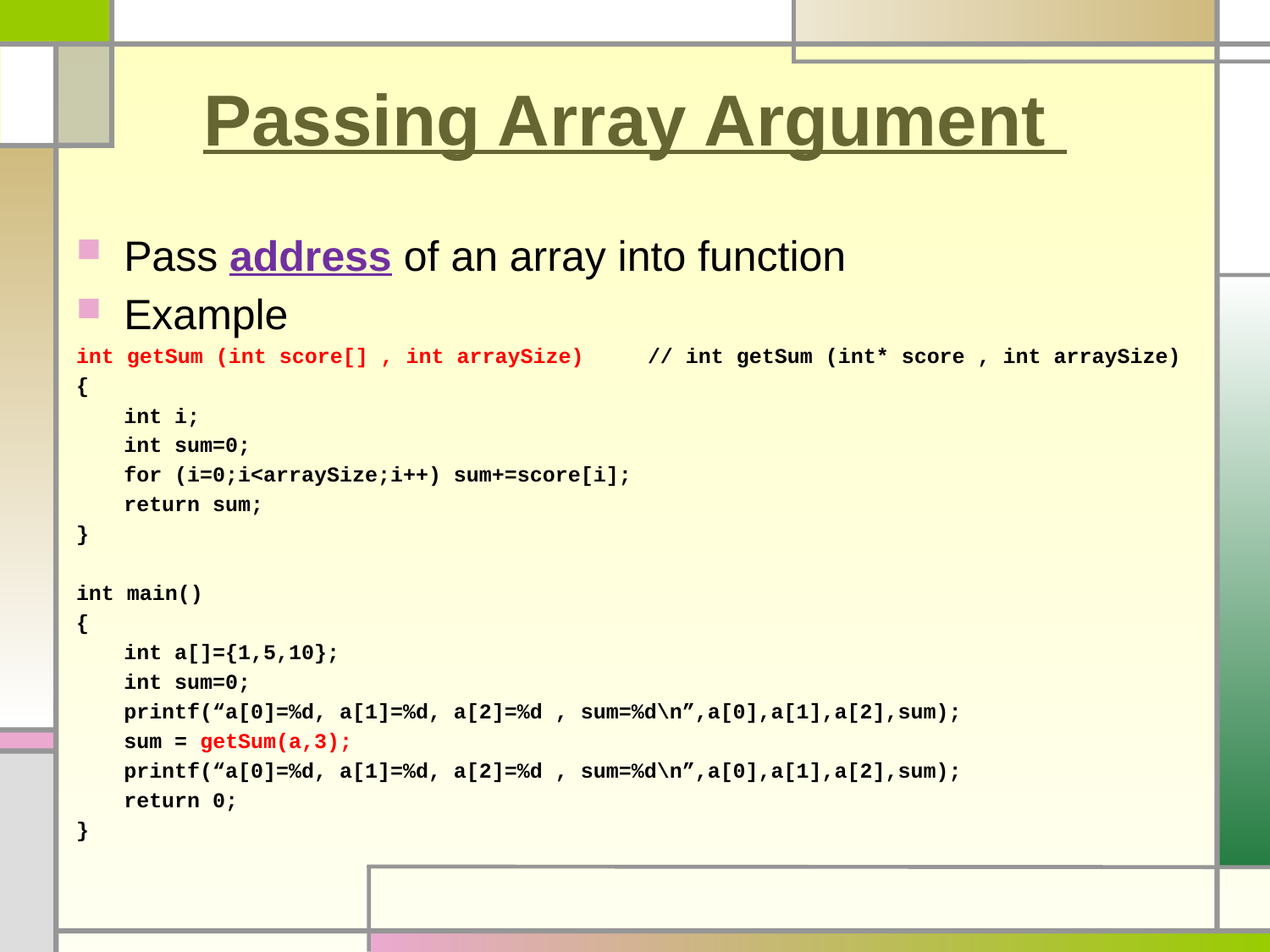

# Passing Array Argument
Pass address of an array into function
Example
int getSum (int score[] , int arraySize)     // int getSum (int* score , int arraySize)
{
	int i;
	int sum=0;
	for (i=0;i<arraySize;i++) sum+=score[i];
	return sum;
}

int main()
{
	int a[]={1,5,10};
	int sum=0;
	printf(“a[0]=%d, a[1]=%d, a[2]=%d , sum=%d\n”,a[0],a[1],a[2],sum);
	sum = getSum(a,3);
	printf(“a[0]=%d, a[1]=%d, a[2]=%d , sum=%d\n”,a[0],a[1],a[2],sum);
	return 0;
}